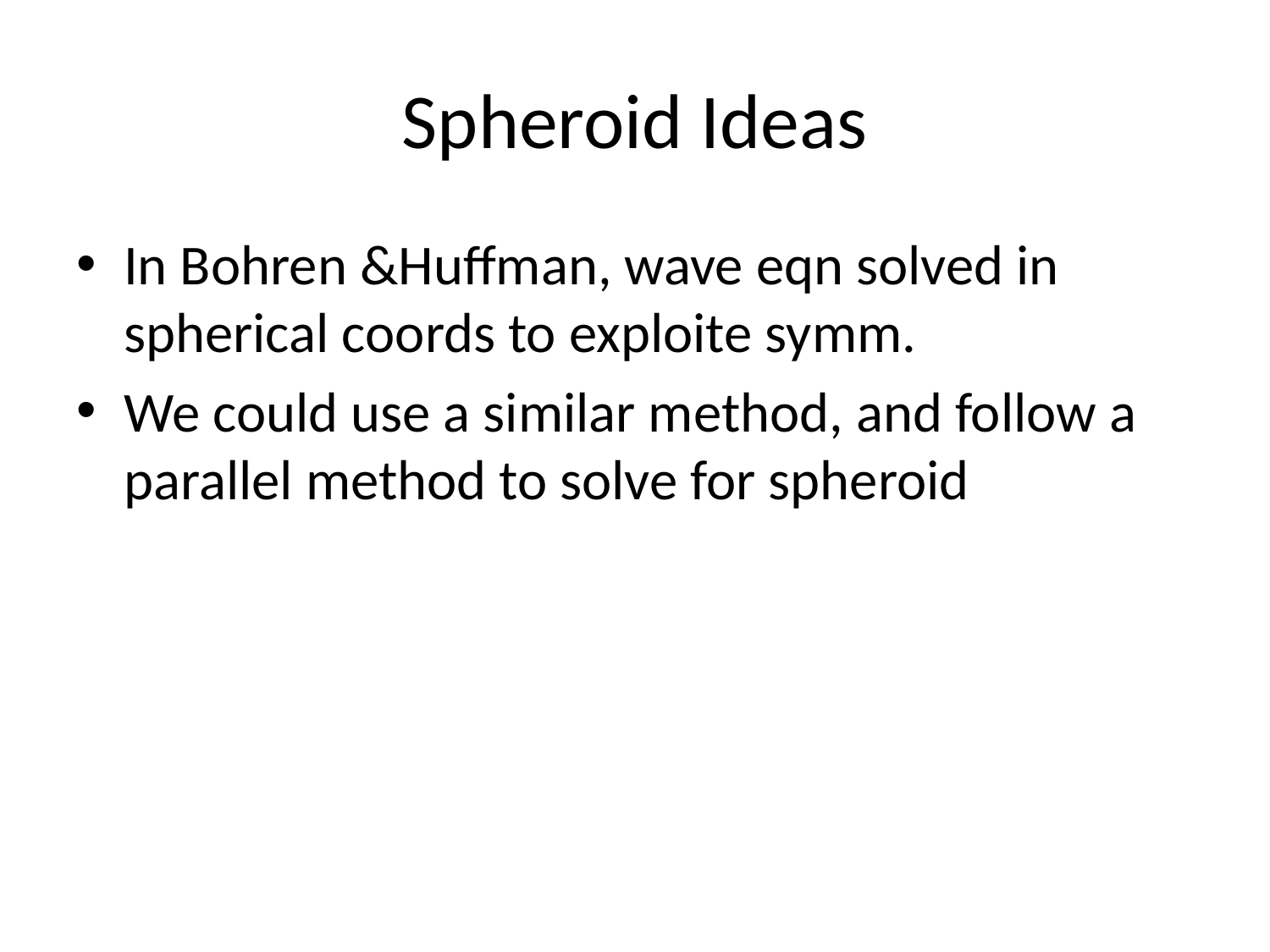

# Spheroid Ideas
In Bohren &Huffman, wave eqn solved in spherical coords to exploite symm.
We could use a similar method, and follow a parallel method to solve for spheroid